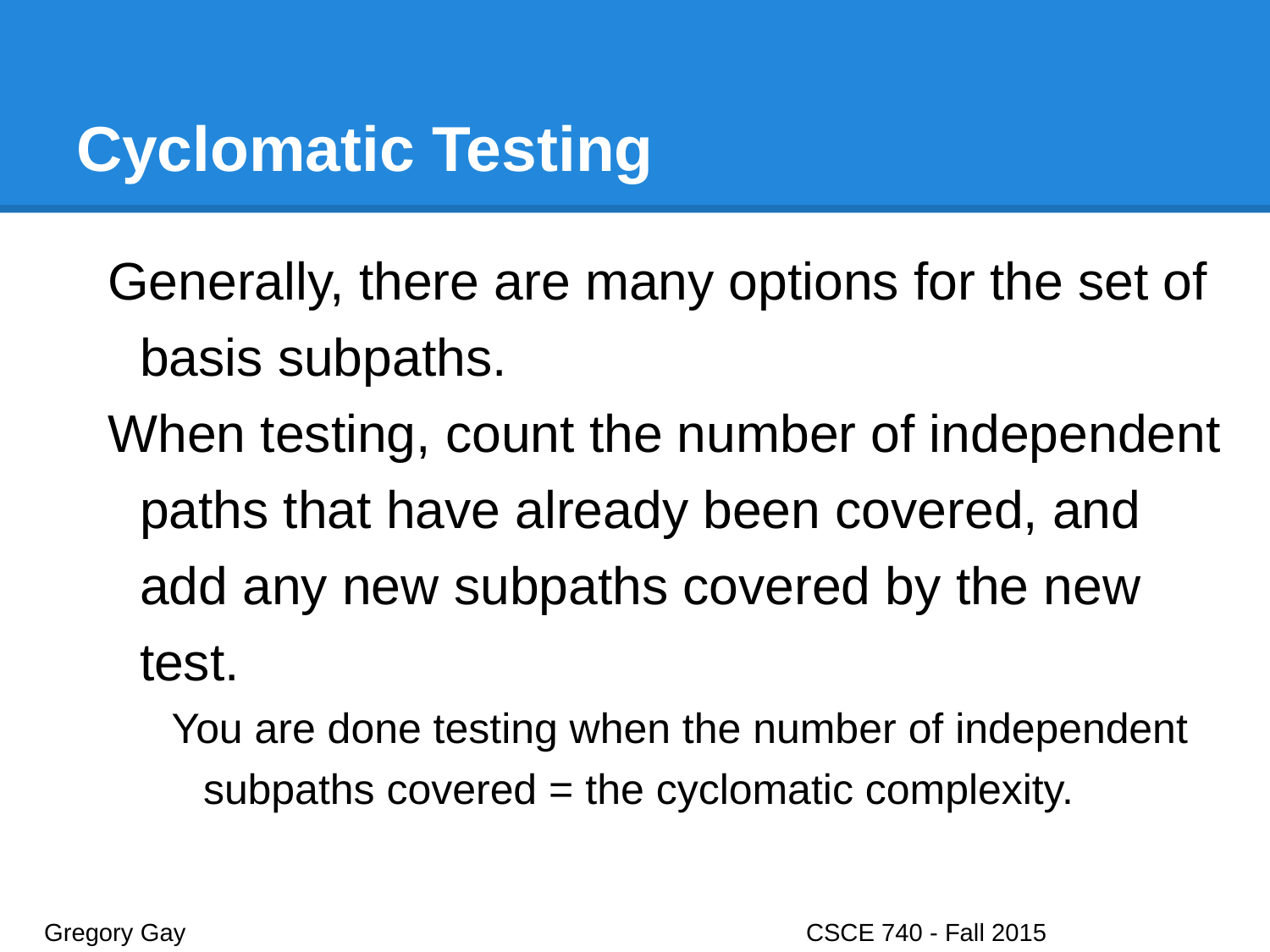

# Cyclomatic Testing
Generally, there are many options for the set of basis subpaths.
When testing, count the number of independent paths that have already been covered, and add any new subpaths covered by the new test.
You are done testing when the number of independent subpaths covered = the cyclomatic complexity.
Gregory Gay					CSCE 740 - Fall 2015								10